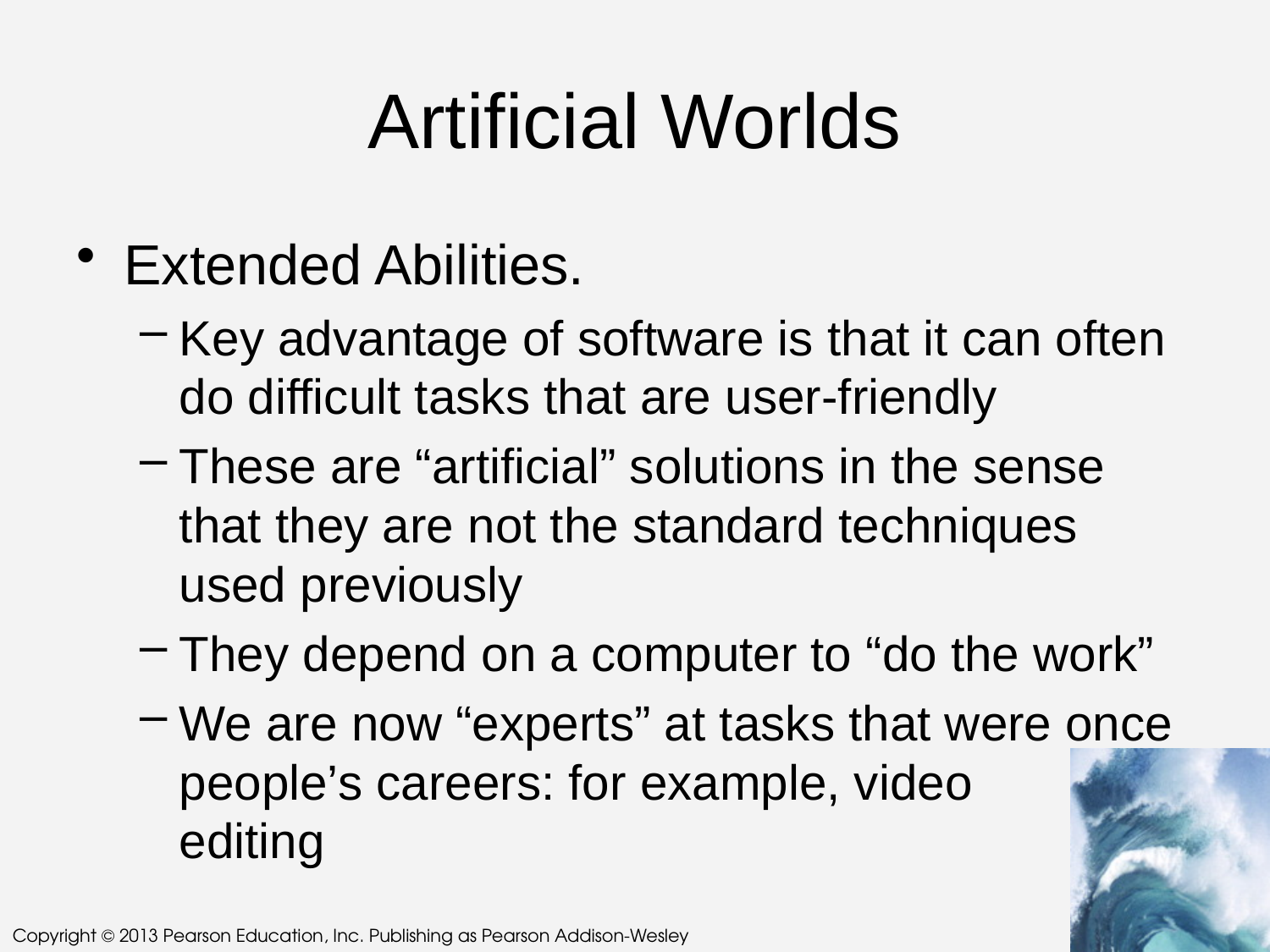

# Artificial Worlds
Extended Abilities.
Key advantage of software is that it can often do difficult tasks that are user-friendly
These are “artificial” solutions in the sense that they are not the standard techniques used previously
They depend on a computer to “do the work”
We are now “experts” at tasks that were once people’s careers: for example, video
editing